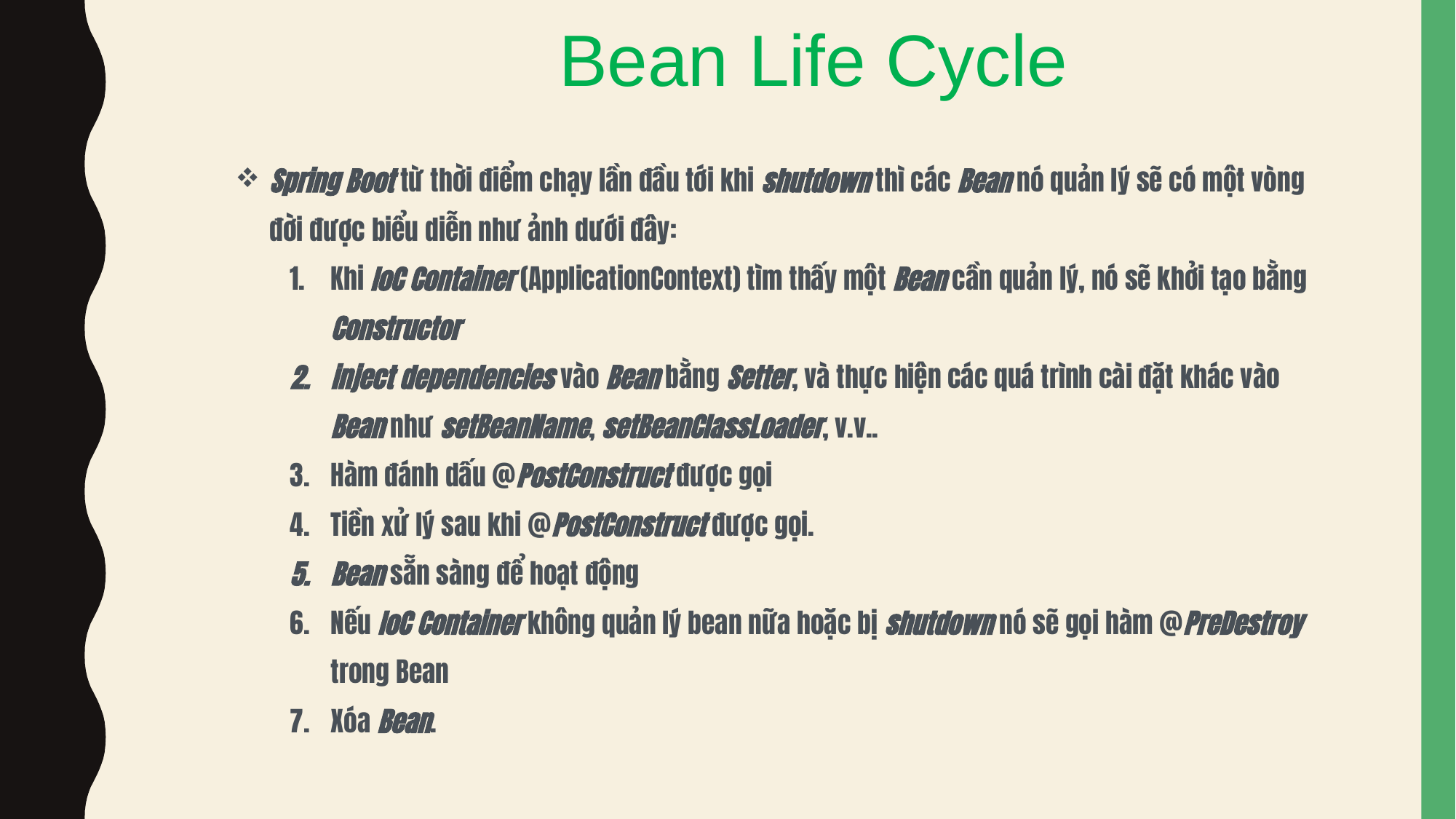

Bean Life Cycle
Spring Boot từ thời điểm chạy lần đầu tới khi shutdown thì các Bean nó quản lý sẽ có một vòng đời được biểu diễn như ảnh dưới đây:
Khi IoC Container (ApplicationContext) tìm thấy một Bean cần quản lý, nó sẽ khởi tạo bằng Constructor
inject dependencies vào Bean bằng Setter, và thực hiện các quá trình cài đặt khác vào Bean như setBeanName, setBeanClassLoader, v.v..
Hàm đánh dấu @PostConstruct được gọi
Tiền xử lý sau khi @PostConstruct được gọi.
Bean sẵn sàng để hoạt động
Nếu IoC Container không quản lý bean nữa hoặc bị shutdown nó sẽ gọi hàm @PreDestroy trong Bean
Xóa Bean.